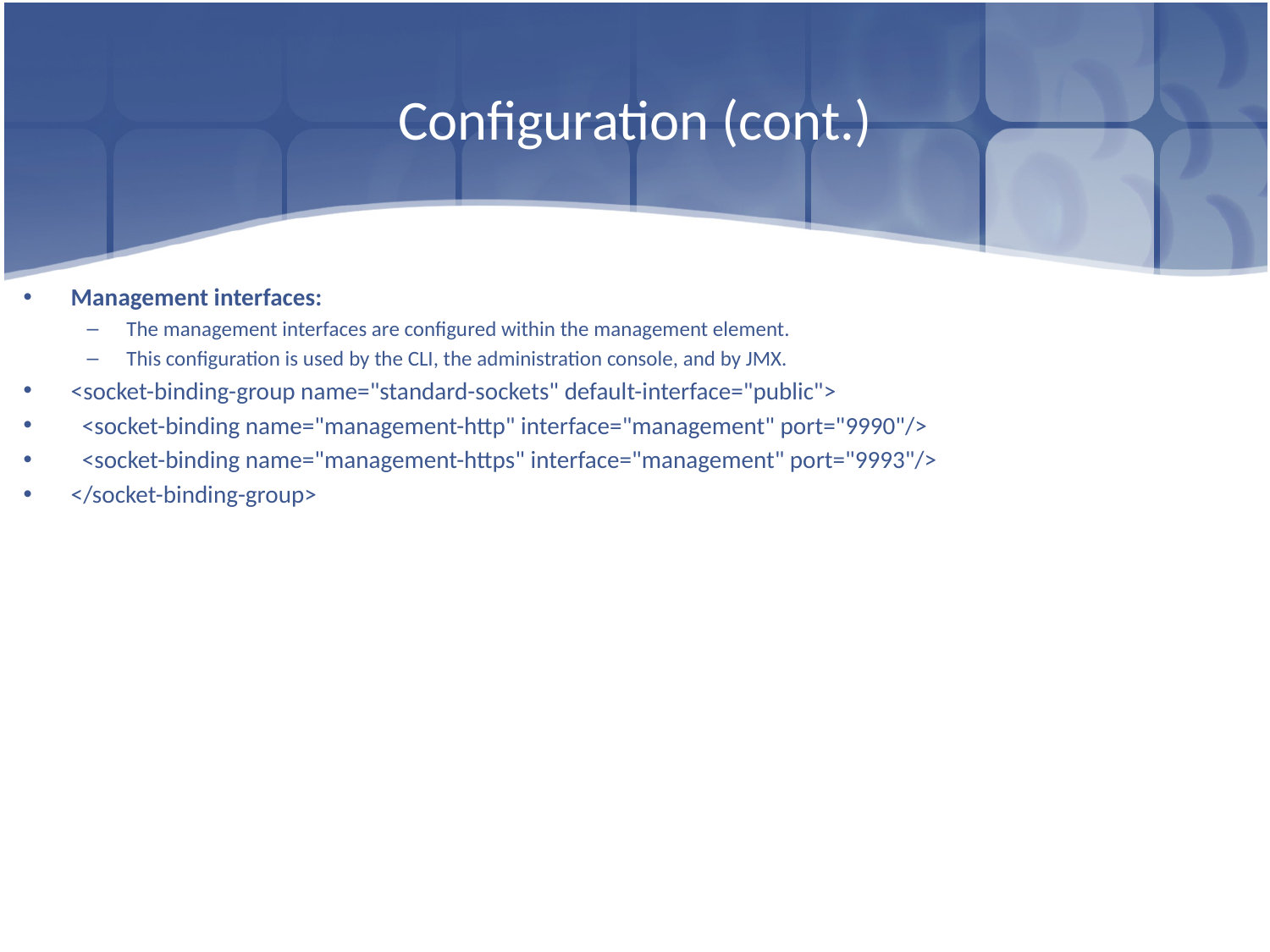

# Configuration (cont.)
Management interfaces:
The management interfaces are configured within the management element.
This configuration is used by the CLI, the administration console, and by JMX.
<socket-binding-group name="standard-sockets" default-interface="public">
  <socket-binding name="management-http" interface="management" port="9990"/>
  <socket-binding name="management-https" interface="management" port="9993"/>
</socket-binding-group>